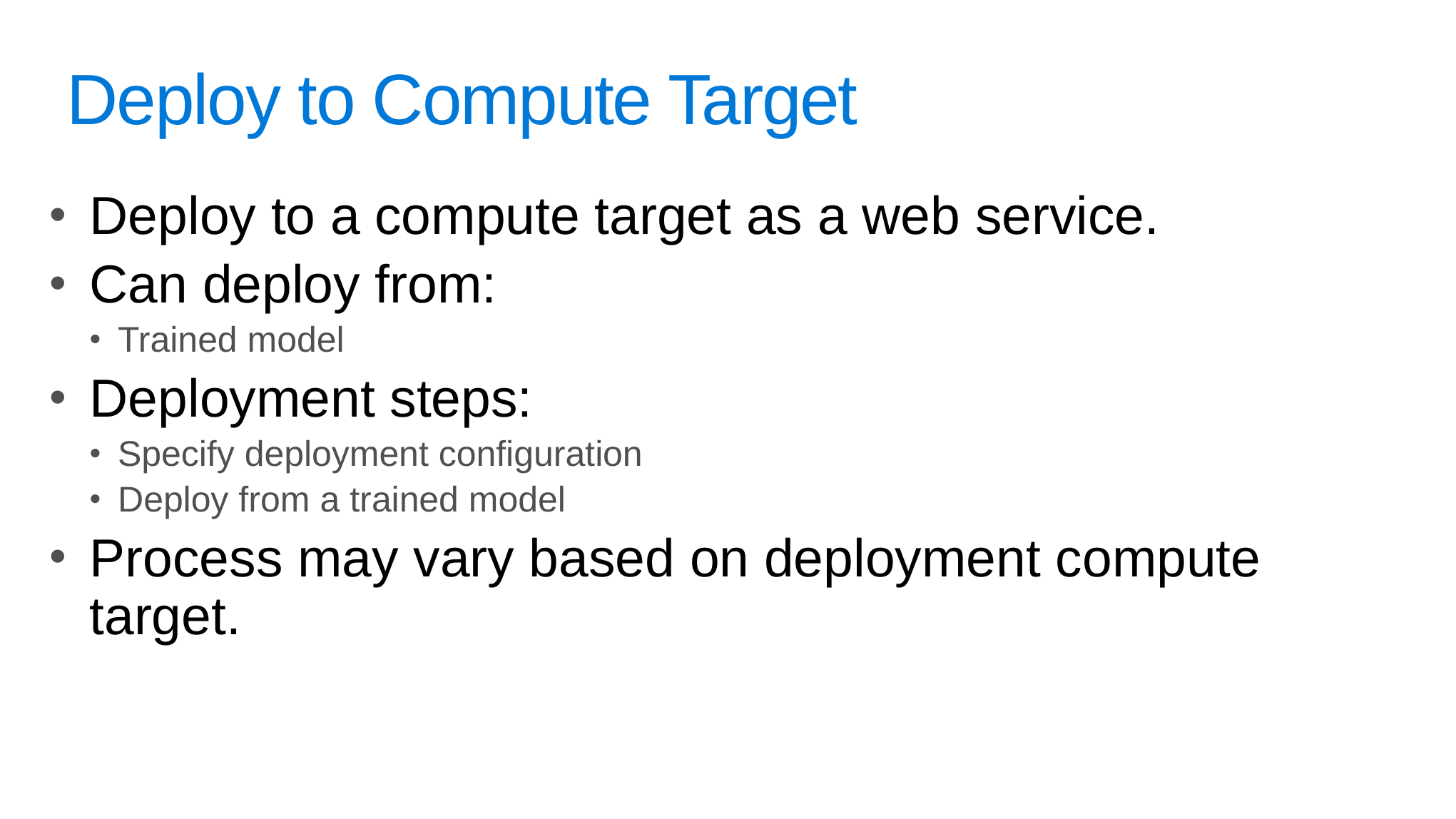

# Science?
Deploy to Compute Target
Deploy to a compute target as a web service.
Can deploy from:
Trained model
Deployment steps:
Specify deployment configuration
Deploy from a trained model
Process may vary based on deployment compute target.